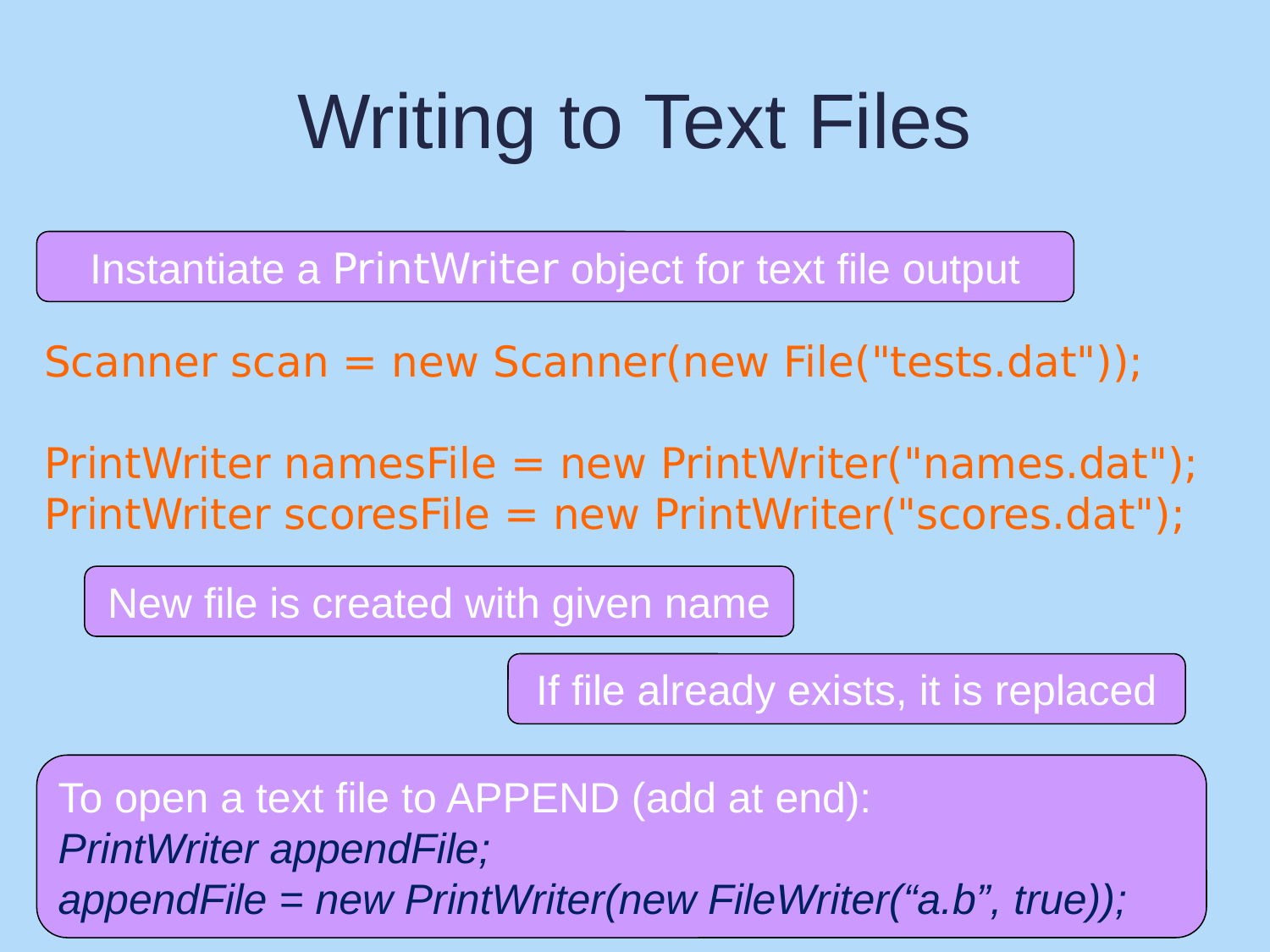

# Writing to Text Files
Instantiate a PrintWriter object for text file output
Scanner scan = new Scanner(new File("tests.dat"));

PrintWriter namesFile = new PrintWriter("names.dat");
PrintWriter scoresFile = new PrintWriter("scores.dat");
New file is created with given name
If file already exists, it is replaced
To open a text file to APPEND (add at end):
PrintWriter appendFile;
appendFile = new PrintWriter(new FileWriter(“a.b”, true));